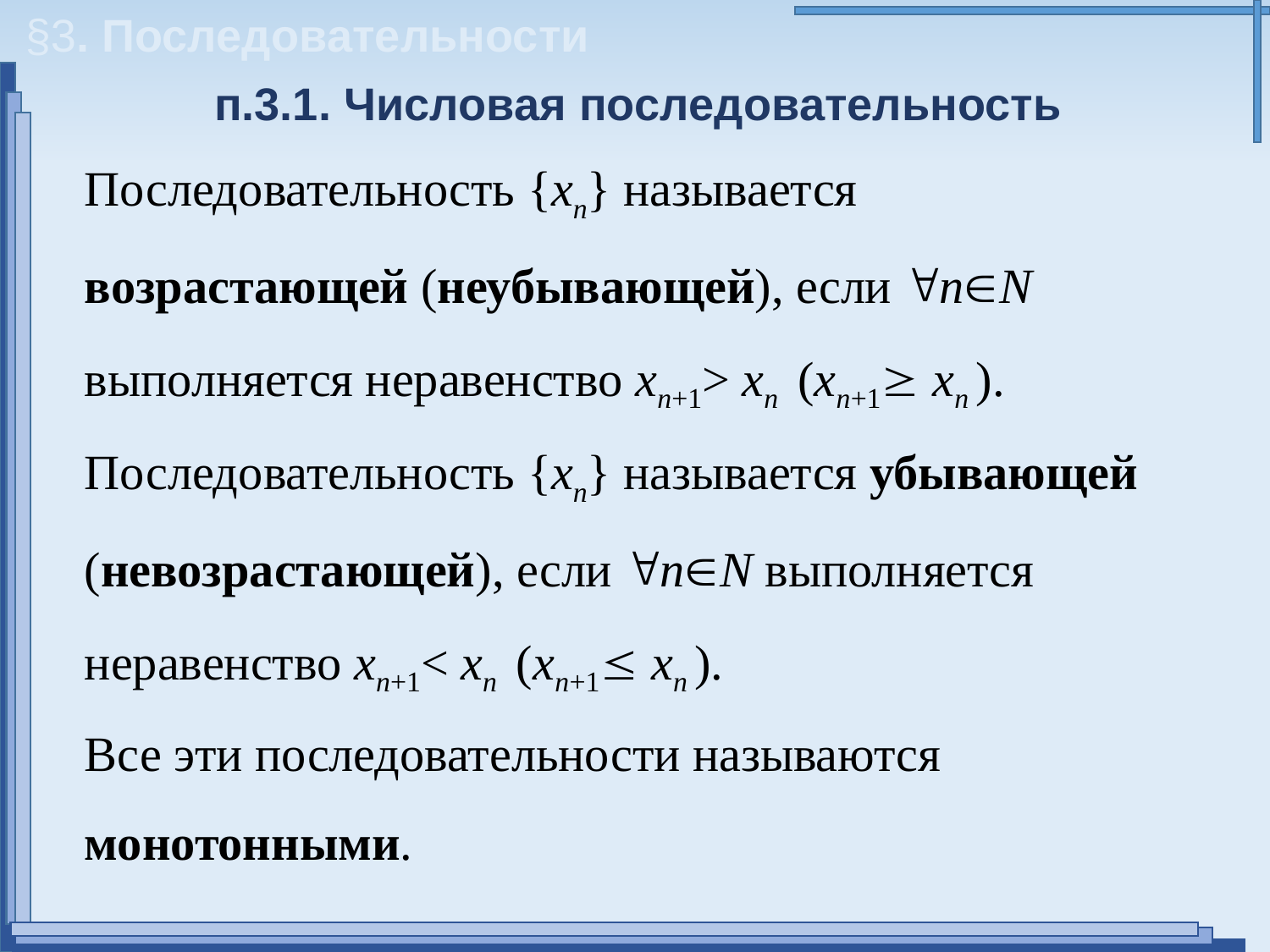

§3. Последовательности

п.3.1. Числовая последовательность

Последовательность {xn} называется возрастающей (неубывающей), если ∀n∈N выполняется неравенство хn+1> хn  (хn+1≥ хn ).
Последовательность {xn} называется убывающей (невозрастающей), если ∀n∈N выполняется неравенство хn+1< хn  (хn+1≤ хn ).
Все эти последовательности называются монотонными.